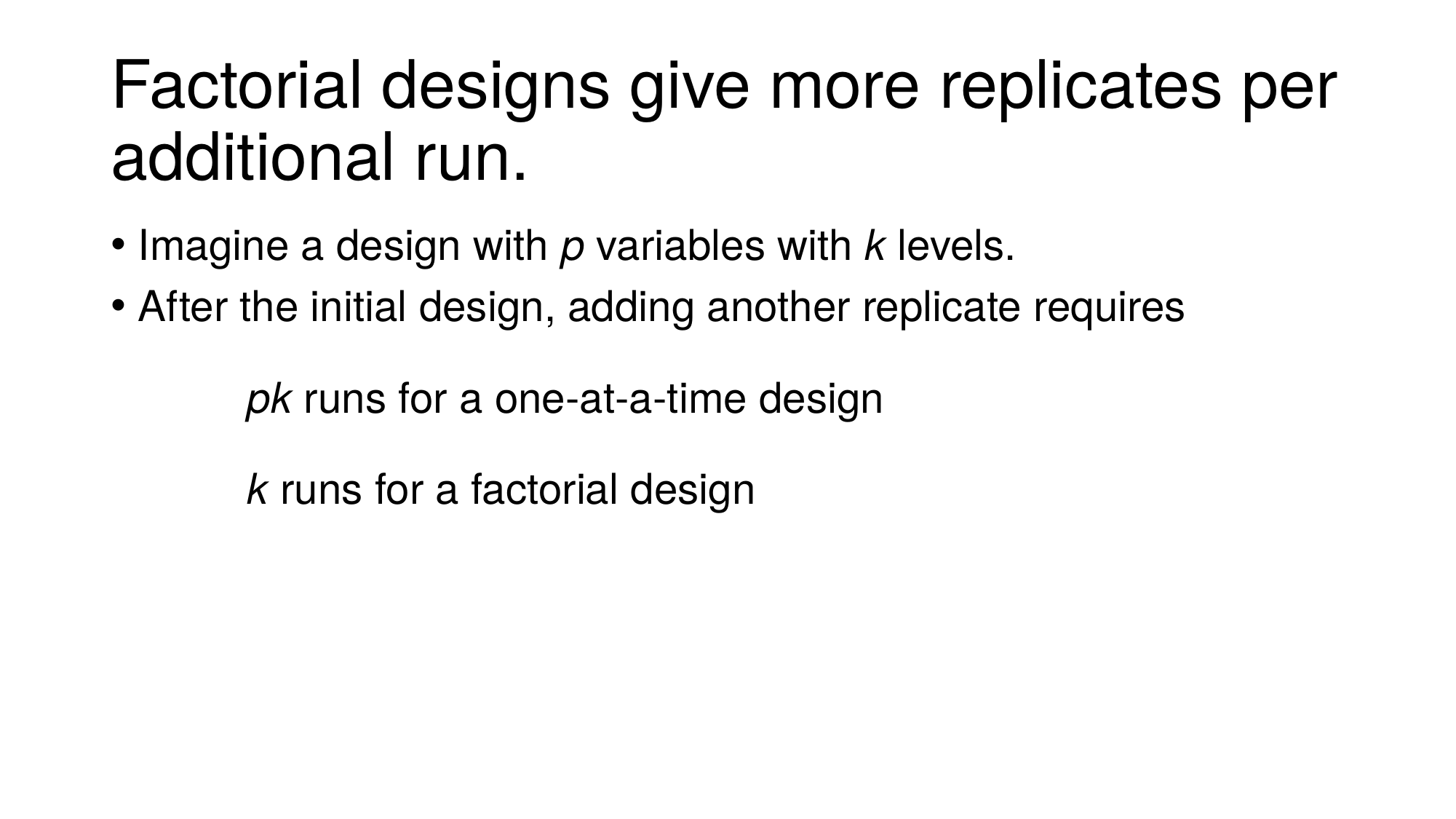

# Factorial designs give more replicates per additional run.
Imagine a design with p variables with k levels.
After the initial design, adding another replicate requires
	pk runs for a one-at-a-time design
	k runs for a factorial design